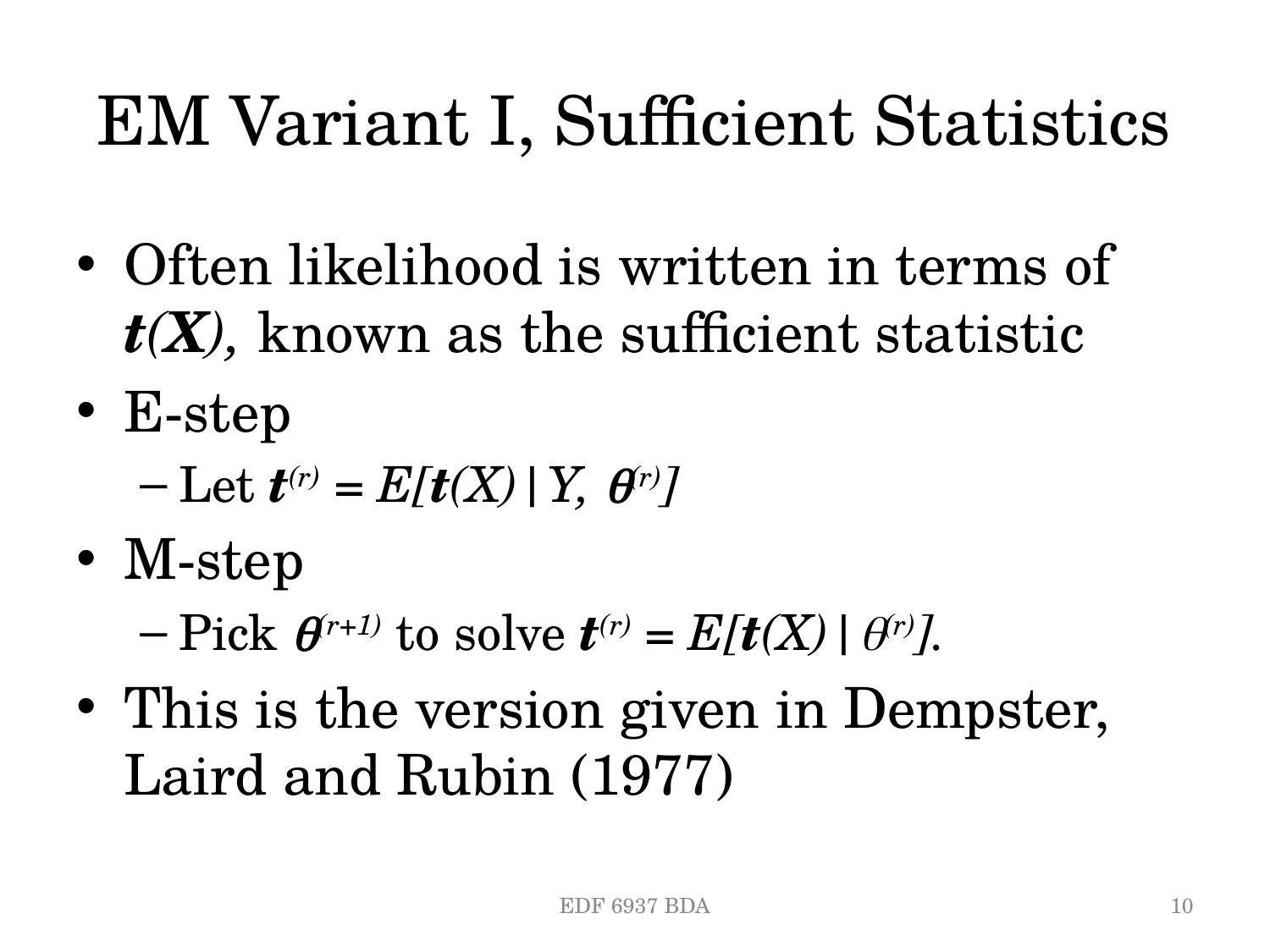

# EM Variant I, Sufficient Statistics
Often likelihood is written in terms of t(X), known as the sufficient statistic
E-step
Let t(r) = E[t(X)|Y, θ(r)]
M-step
Pick θ(r+1) to solve t(r) = E[t(X)|θ(r)].
This is the version given in Dempster, Laird and Rubin (1977)
EDF 6937 BDA
10